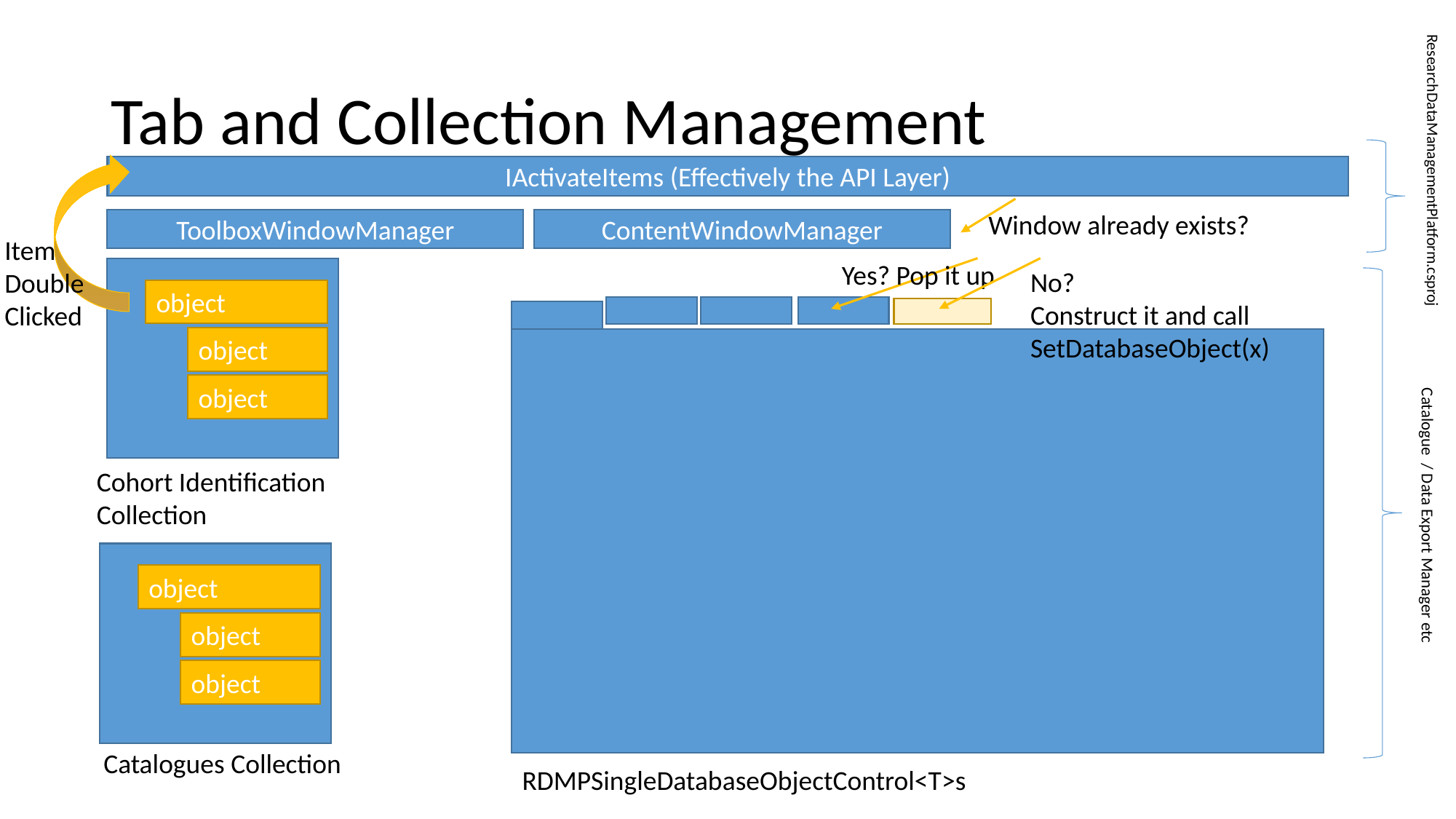

# Tab and Collection Management

IActivateItems (Effectively the API Layer)
Window already exists?
ToolboxWindowManager
ContentWindowManager
Item Double Clicked
Yes? Pop it up

No?
Construct it and call
SetDatabaseObject(x)
ResearchDataManagementPlatform.csproj

object

object

object
Cohort Identification Collection
Catalogue  / Data Export Manager etc

object
object
object
Catalogues Collection
RDMPSingleDatabaseObjectControl<T>s